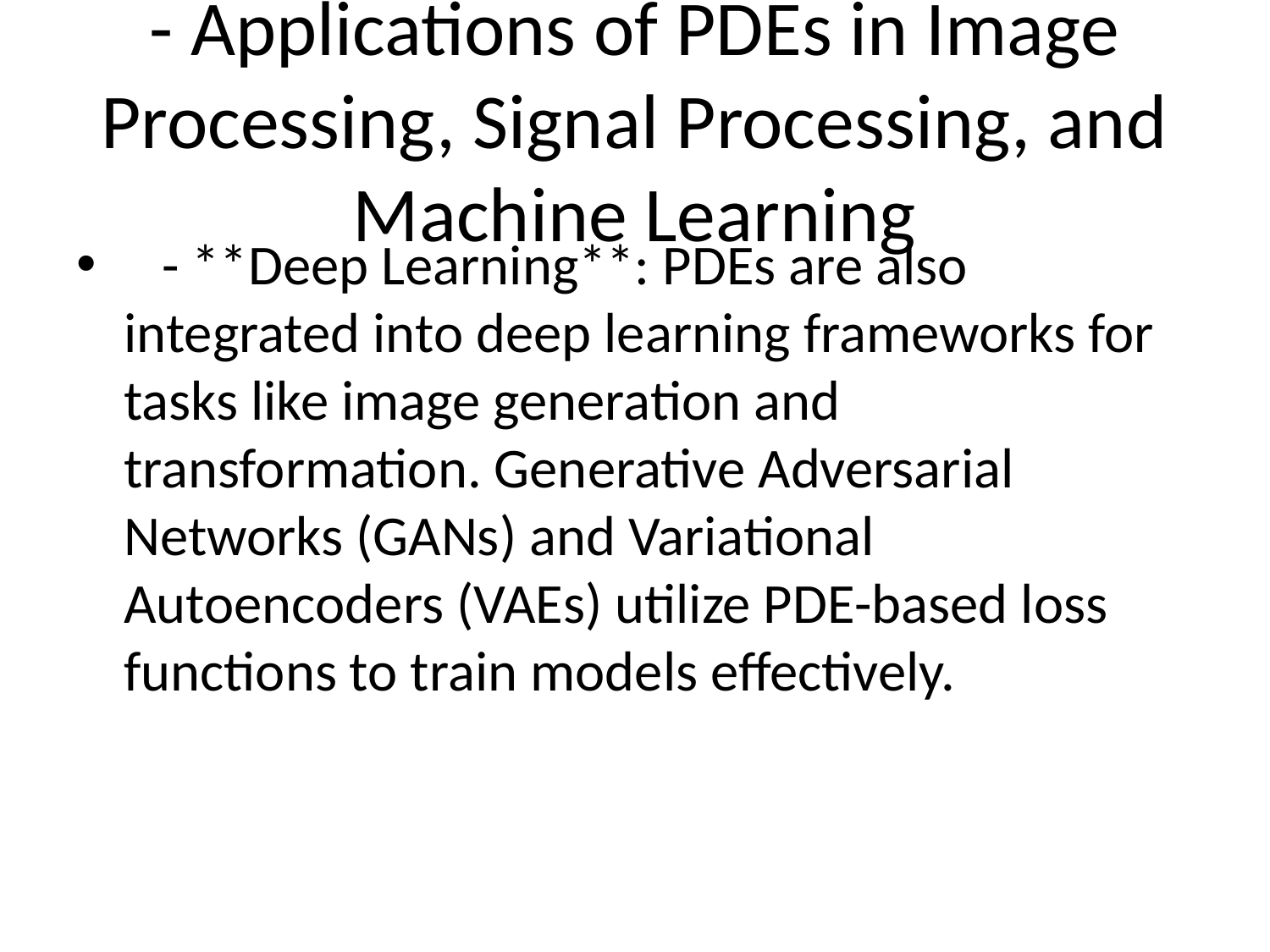

# - Applications of PDEs in Image Processing, Signal Processing, and Machine Learning
   - **Deep Learning**: PDEs are also integrated into deep learning frameworks for tasks like image generation and transformation. Generative Adversarial Networks (GANs) and Variational Autoencoders (VAEs) utilize PDE-based loss functions to train models effectively.